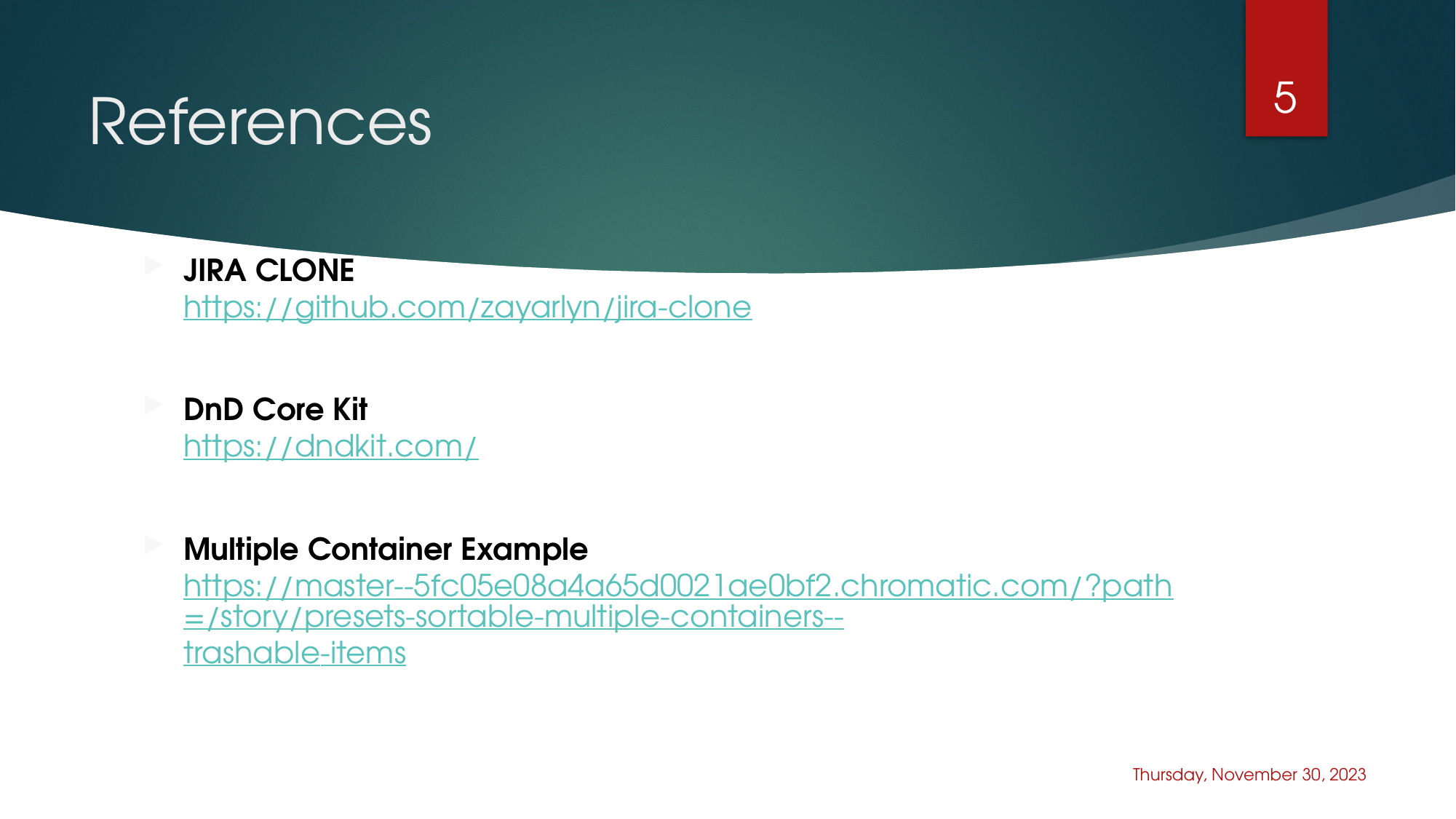

5
# References

JIRA CLONE
https://github.com/zayarlyn/jira-clone

DnD Core Kit
https://dndkit.com/

Multiple Container Example
https://master--5fc05e08a4a65d0021ae0bf2.chromatic.com/?path=/story/presets-sortable-multiple-containers--trashable-items
Thursday, November 30, 2023